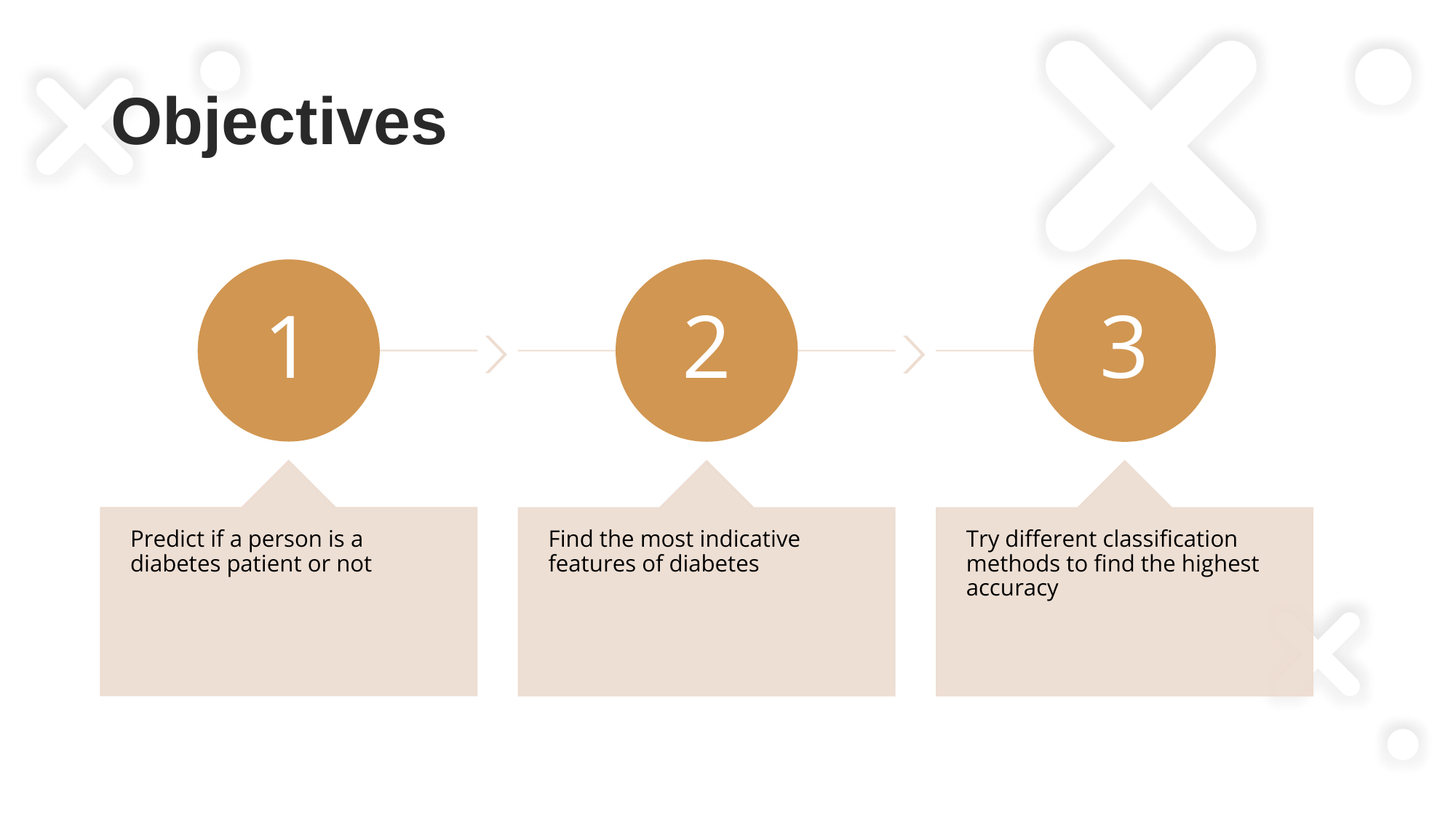

# Objectives
1
Predict if a person is a diabetes patient or not
2
Find the most indicative features of diabetes
3
Try different classification methods to find the highest accuracy